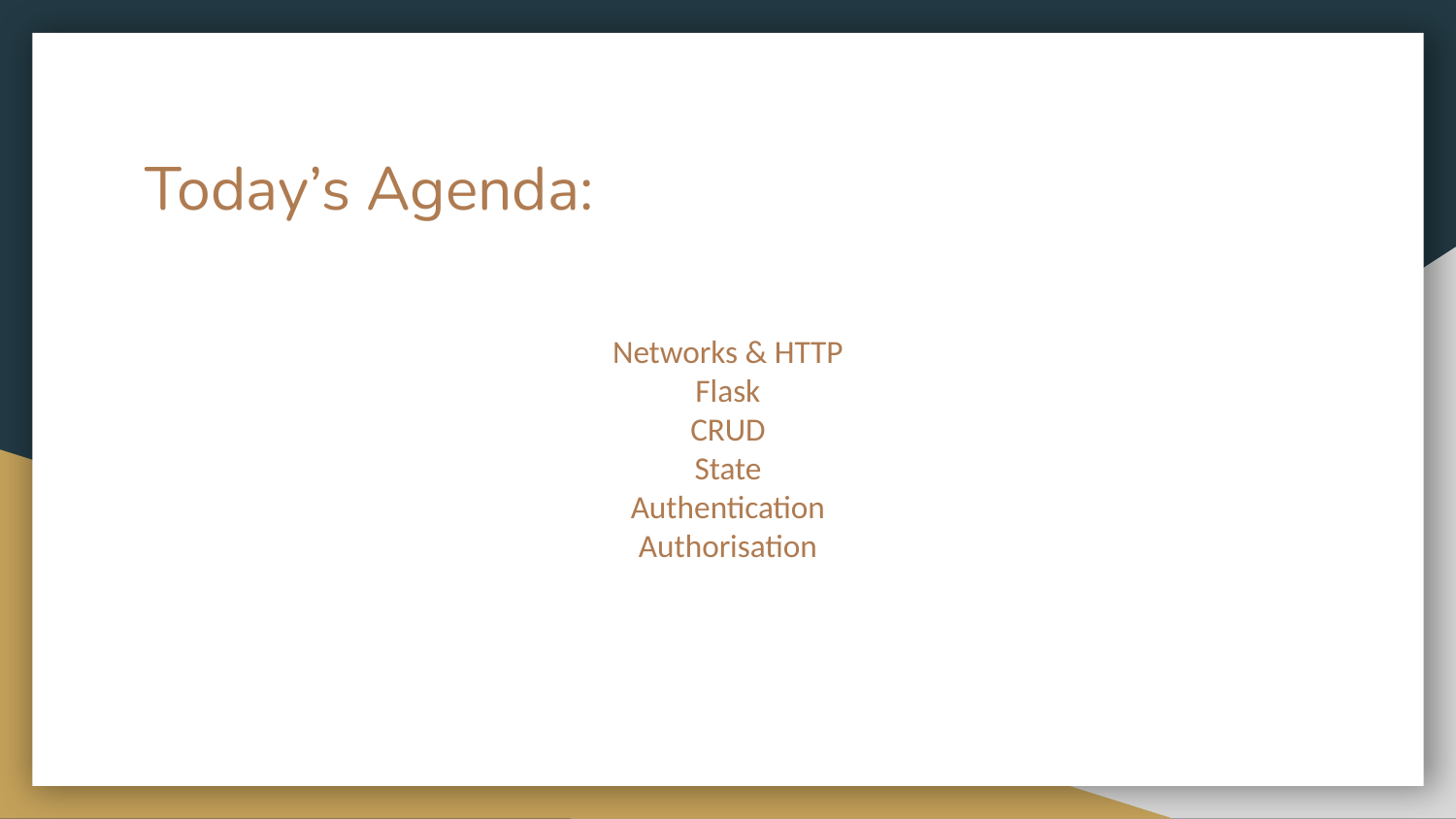

# Today’s Agenda:
Networks & HTTP
Flask
CRUD
State
Authentication
Authorisation